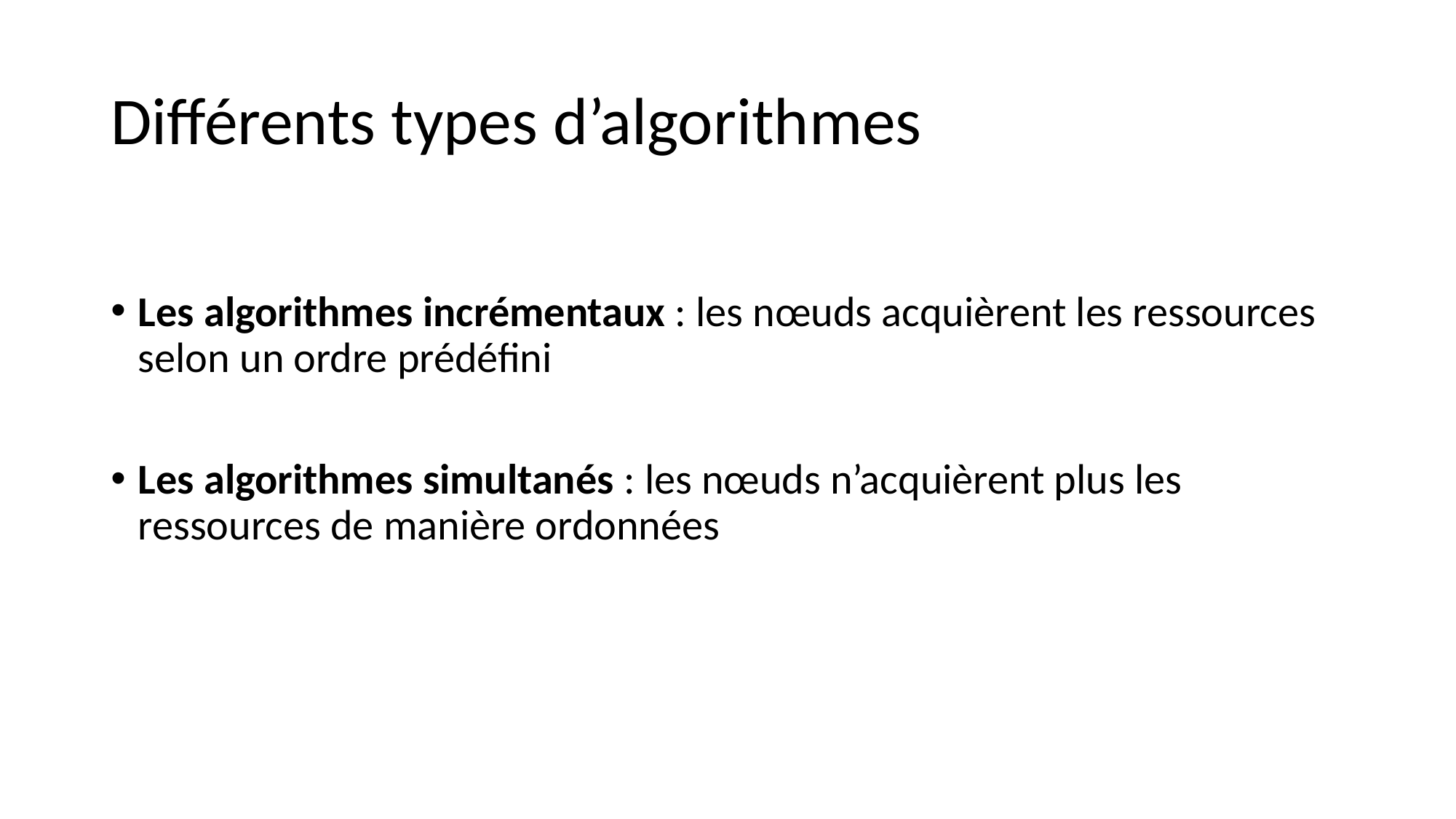

# Différents types d’algorithmes

Les algorithmes incrémentaux : les nœuds acquièrent les ressources selon un ordre prédéfini

Les algorithmes simultanés : les nœuds n’acquièrent plus les ressources de manière ordonnées